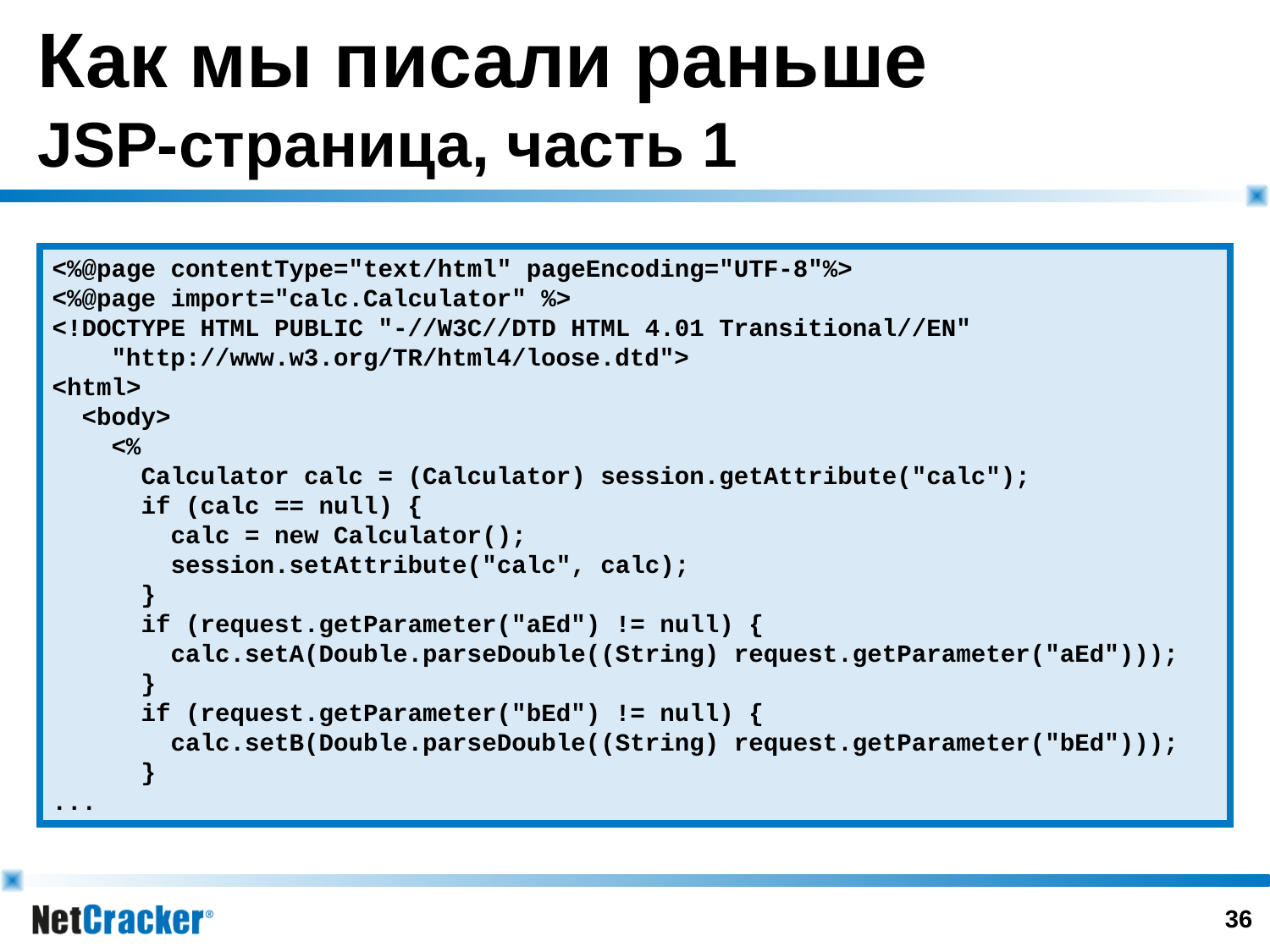

# Как мы писали раньше JSP-страница, часть 1
<%@page contentType="text/html" pageEncoding="UTF-8"%>
<%@page import="calc.Calculator" %>
<!DOCTYPE HTML PUBLIC "-//W3C//DTD HTML 4.01 Transitional//EN"
    "http://www.w3.org/TR/html4/loose.dtd">
<html>
  <body>
    <%
      Calculator calc = (Calculator) session.getAttribute("calc");
      if (calc == null) {
        calc = new Calculator();
        session.setAttribute("calc", calc);
      }
      if (request.getParameter("aEd") != null) {
        calc.setA(Double.parseDouble((String) request.getParameter("aEd")));
      }
      if (request.getParameter("bEd") != null) {
        calc.setB(Double.parseDouble((String) request.getParameter("bEd")));
      }
...
36